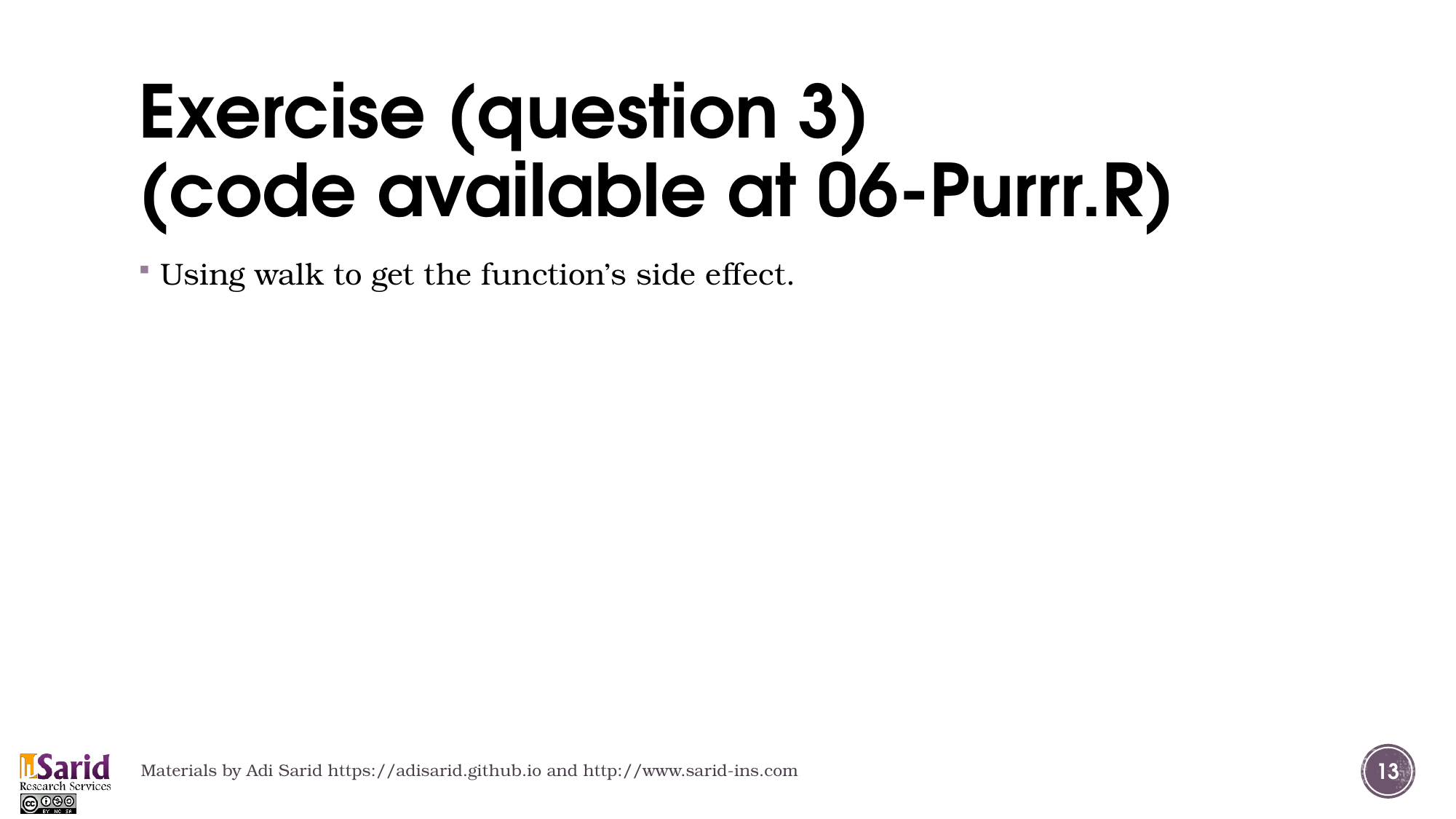

# Exercise (question 3) (code available at 06-Purrr.R)
Using walk to get the function’s side effect.
Materials by Adi Sarid https://adisarid.github.io and http://www.sarid-ins.com
13